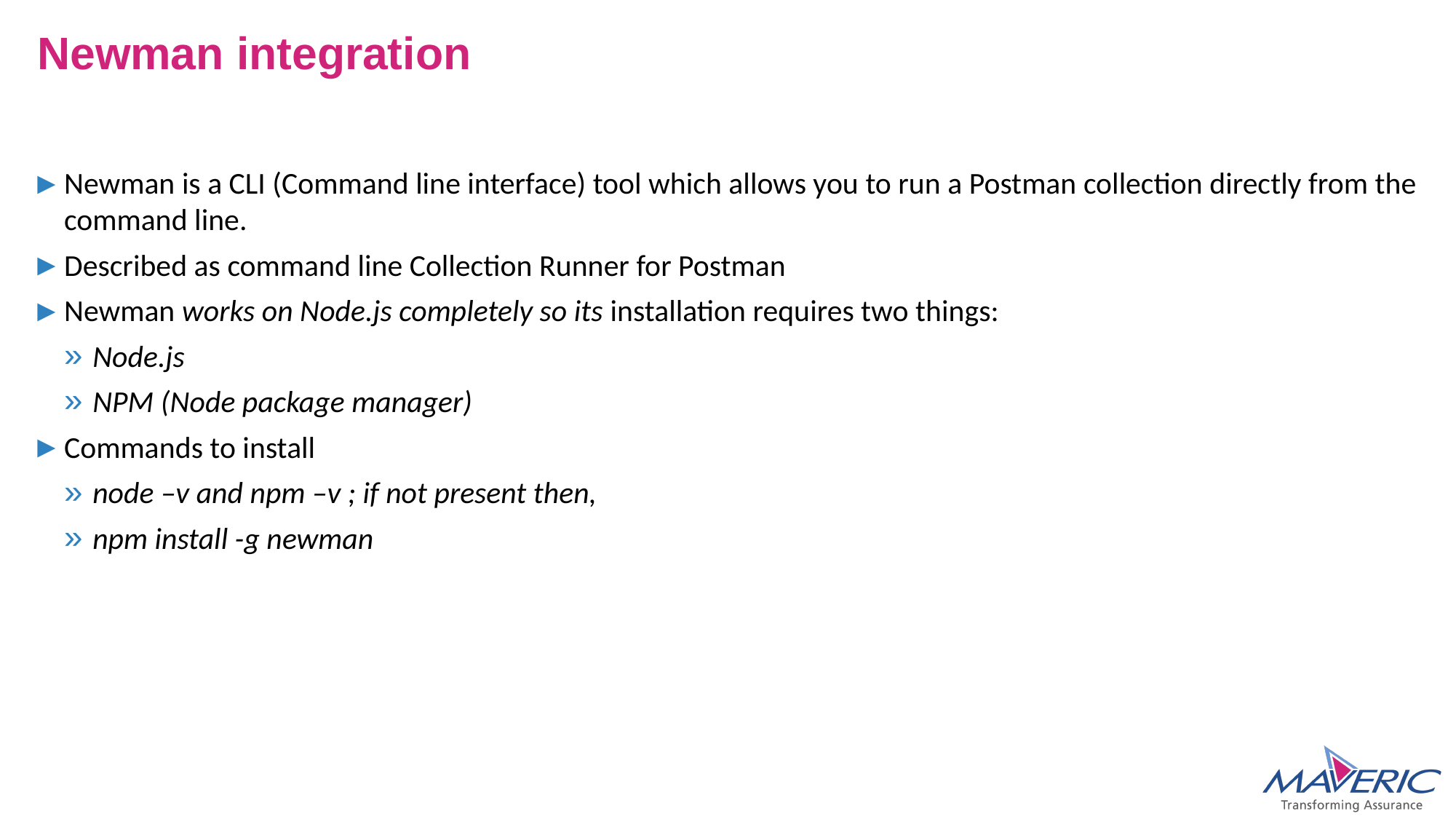

# Newman integration
Newman is a CLI (Command line interface) tool which allows you to run a Postman collection directly from the command line.
Described as command line Collection Runner for Postman
Newman works on Node.js completely so its installation requires two things:
Node.js
NPM (Node package manager)
Commands to install
node –v and npm –v ; if not present then,
npm install -g newman